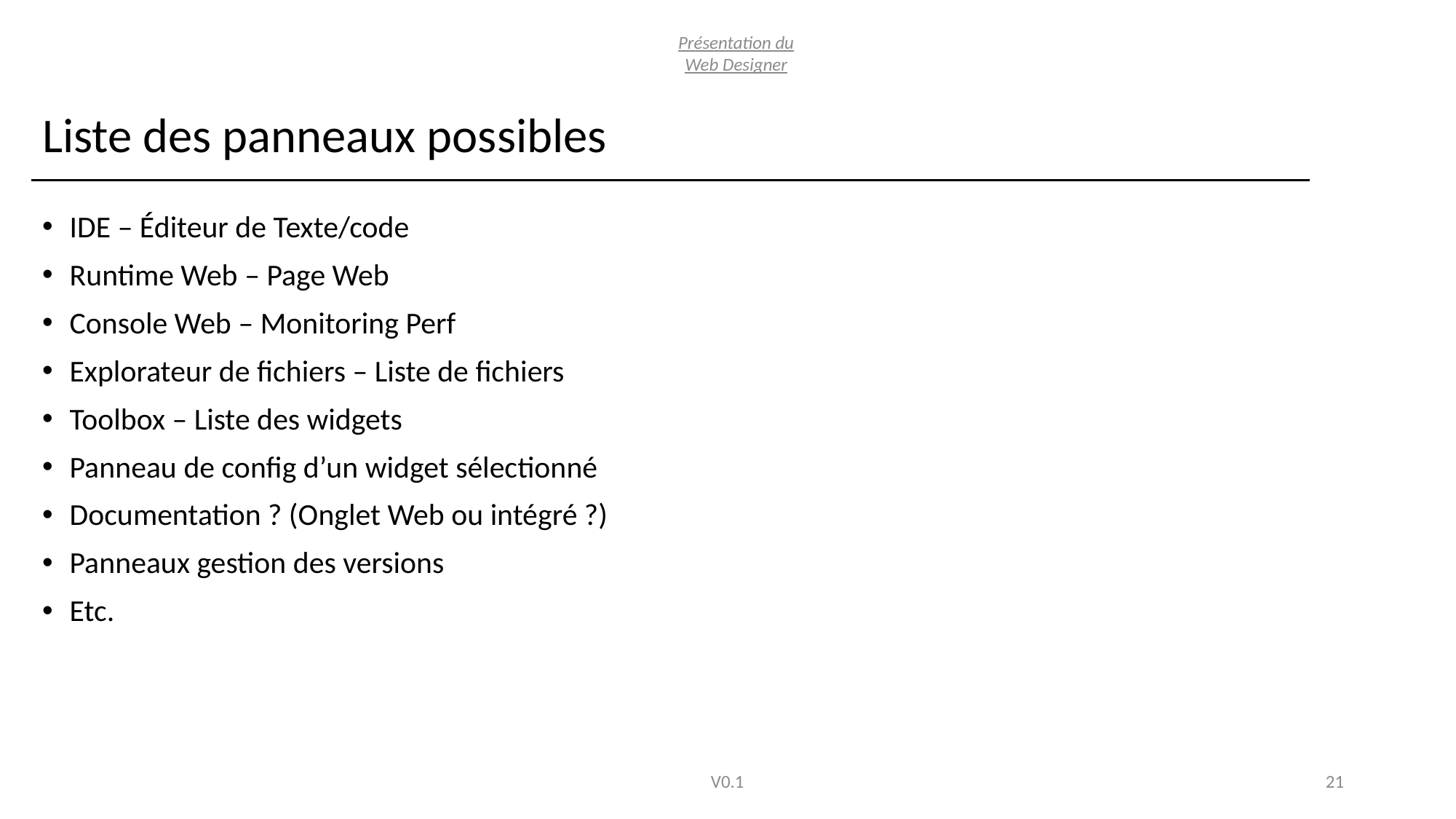

Présentation du Web Designer
# Liste des panneaux possibles
IDE – Éditeur de Texte/code
Runtime Web – Page Web
Console Web – Monitoring Perf
Explorateur de fichiers – Liste de fichiers
Toolbox – Liste des widgets
Panneau de config d’un widget sélectionné
Documentation ? (Onglet Web ou intégré ?)
Panneaux gestion des versions
Etc.

V0.1
21